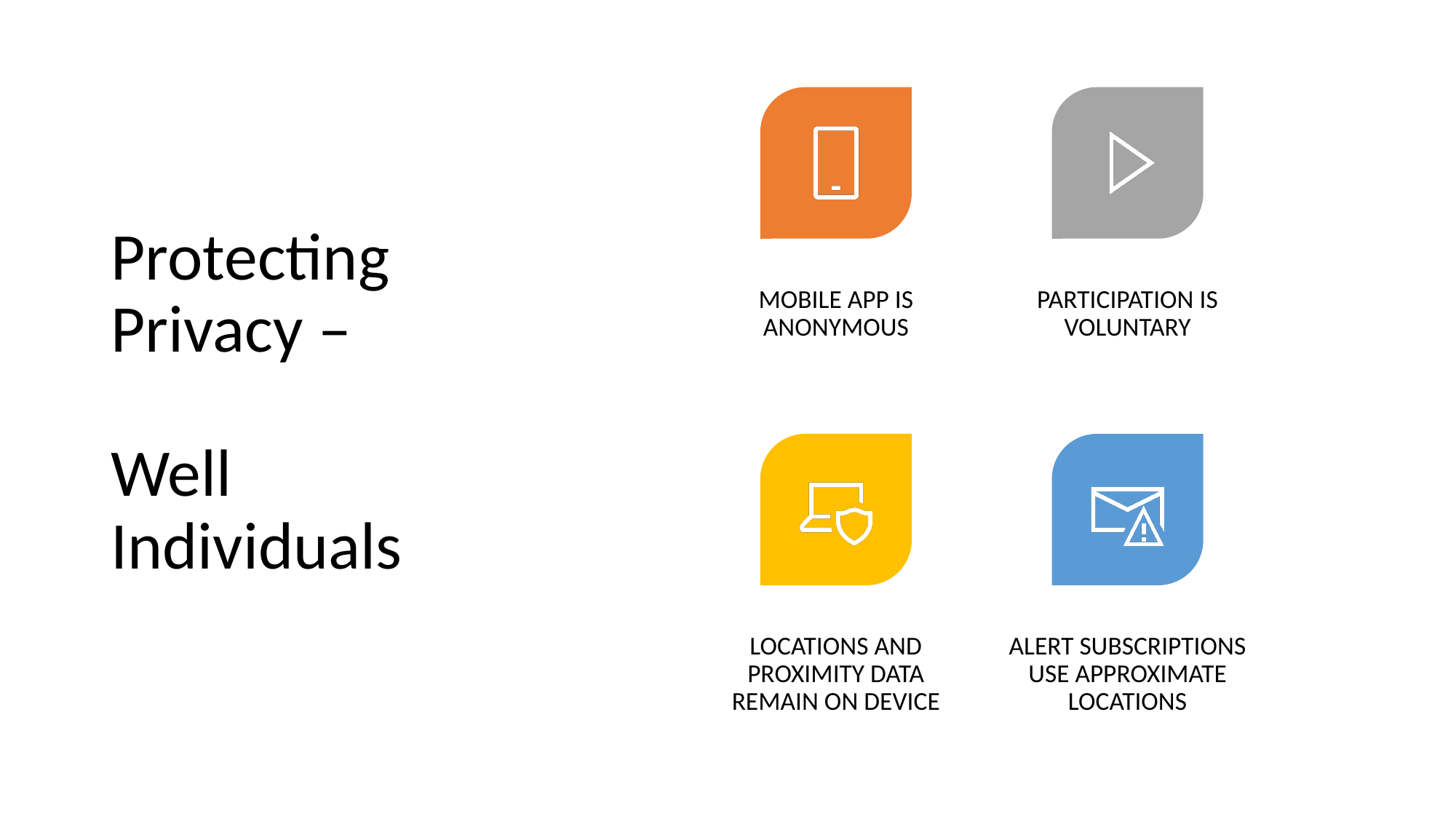

# Protecting Privacy – Well Individuals
Mobile App is anonymous
Participation is voluntary
Locations and Proximity data remain On Device
Alert subscriptions use approximate locations